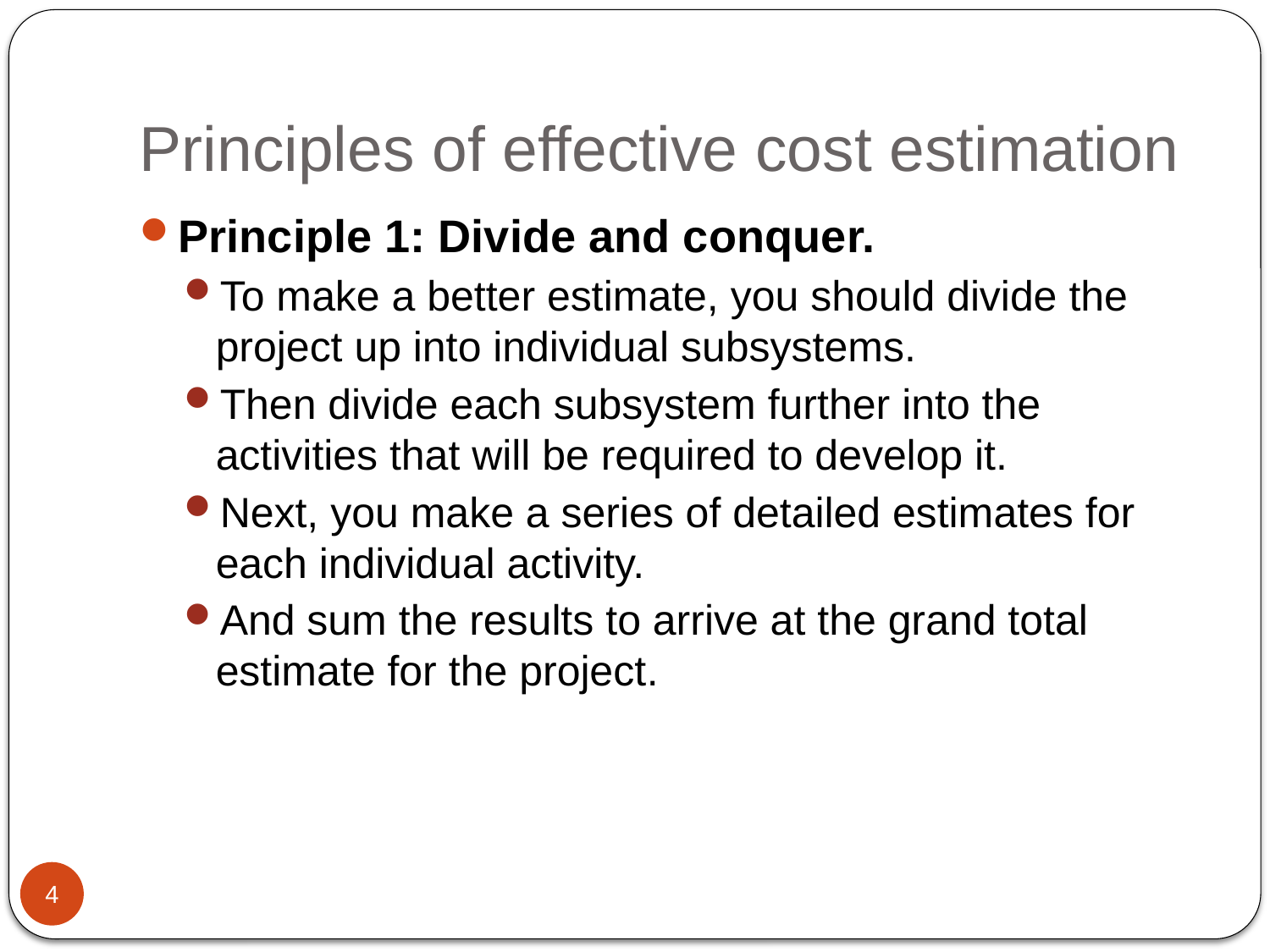

# Principles of effective cost estimation
Principle 1: Divide and conquer.
To make a better estimate, you should divide the project up into individual subsystems.
Then divide each subsystem further into the activities that will be required to develop it.
Next, you make a series of detailed estimates for each individual activity.
And sum the results to arrive at the grand total estimate for the project.

4